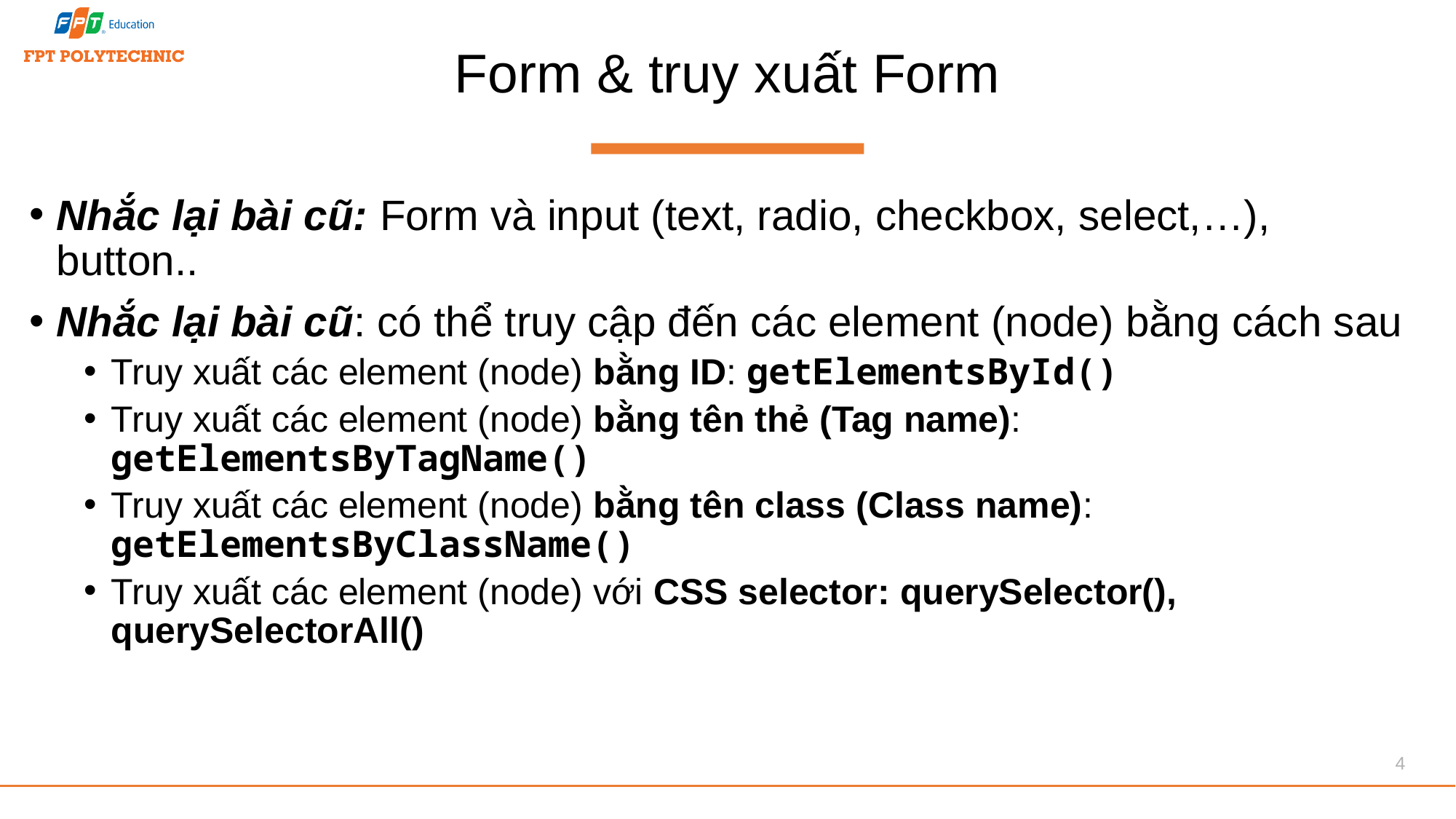

# Form & truy xuất Form
Nhắc lại bài cũ: Form và input (text, radio, checkbox, select,…), button..
Nhắc lại bài cũ: có thể truy cập đến các element (node) bằng cách sau
Truy xuất các element (node) bằng ID: getElementsById()
Truy xuất các element (node) bằng tên thẻ (Tag name): getElementsByTagName()
Truy xuất các element (node) bằng tên class (Class name): getElementsByClassName()
Truy xuất các element (node) với CSS selector: querySelector(), querySelectorAll()

4